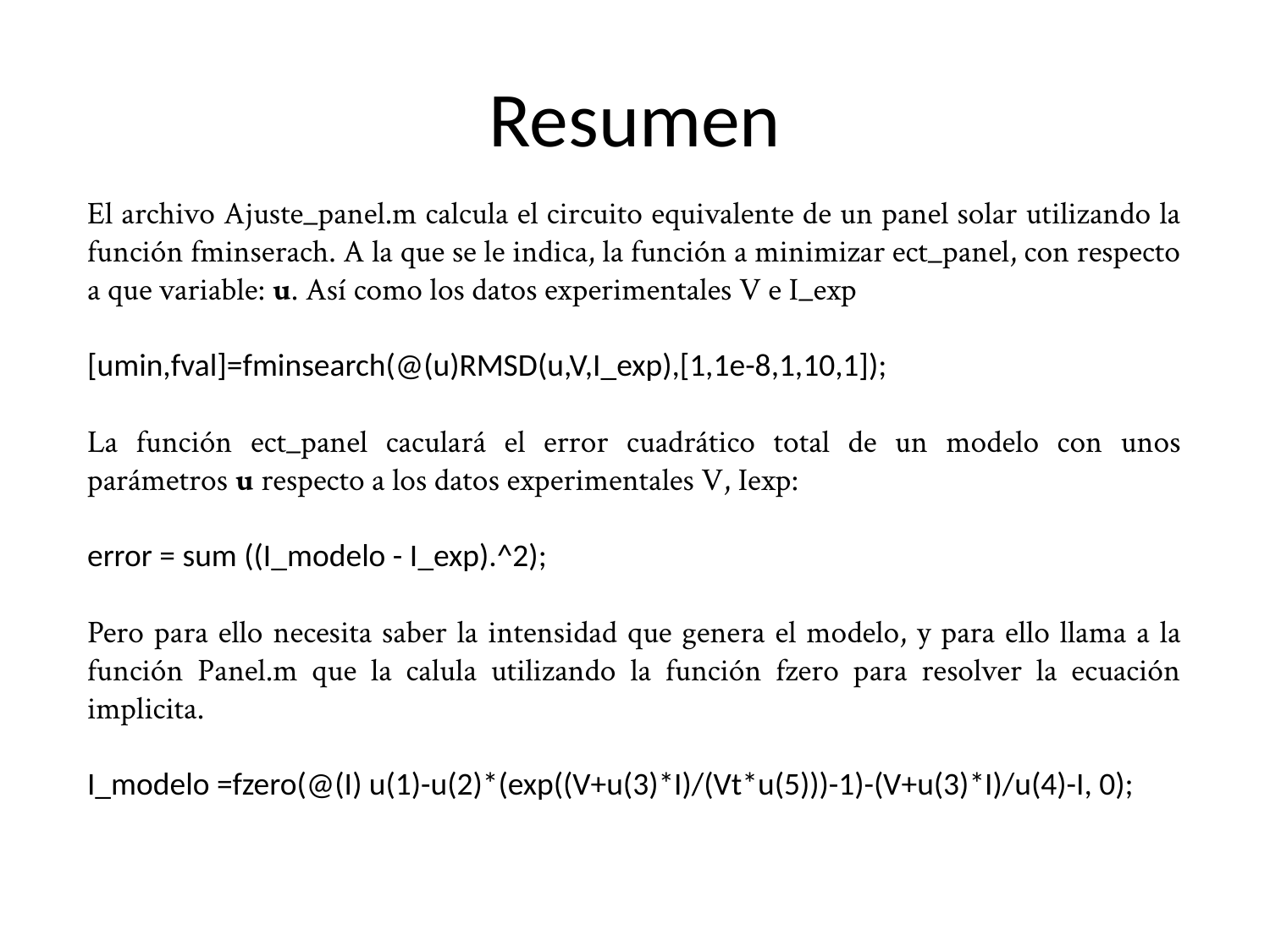

# Resumen
El archivo Ajuste_panel.m calcula el circuito equivalente de un panel solar utilizando la función fminserach. A la que se le indica, la función a minimizar ect_panel, con respecto a que variable: u. Así como los datos experimentales V e I_exp

[umin,fval]=fminsearch(@(u)RMSD(u,V,I_exp),[1,1e-8,1,10,1]);

La función ect_panel caculará el error cuadrático total de un modelo con unos parámetros u respecto a los datos experimentales V, Iexp:

error = sum ((I_modelo - I_exp).^2);

Pero para ello necesita saber la intensidad que genera el modelo, y para ello llama a la función Panel.m que la calula utilizando la función fzero para resolver la ecuación implicita.

I_modelo =fzero(@(I) u(1)-u(2)*(exp((V+u(3)*I)/(Vt*u(5)))-1)-(V+u(3)*I)/u(4)-I, 0);